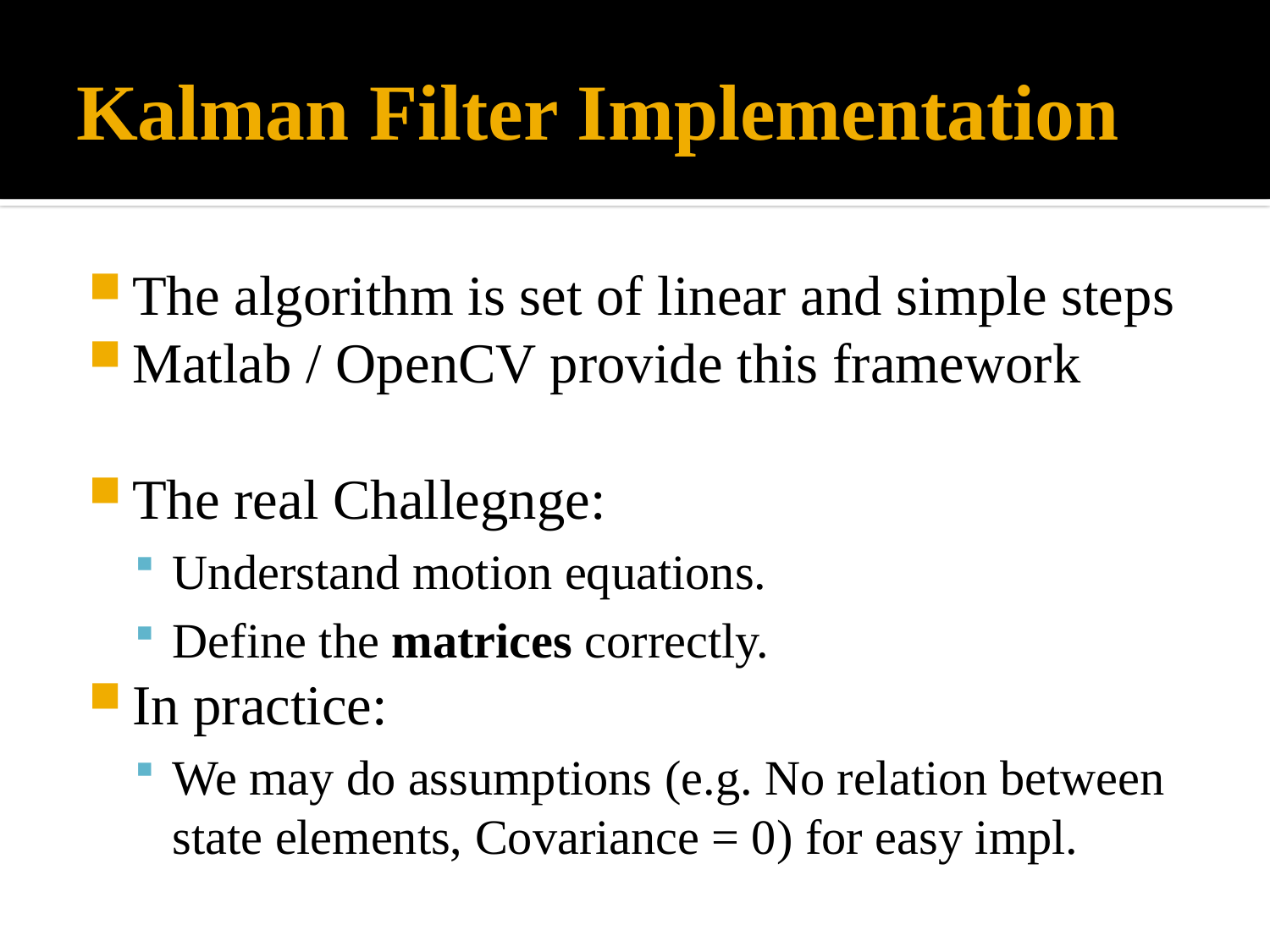

# Kalman Filter Implementation
The algorithm is set of linear and simple steps
Matlab / OpenCV provide this framework

The real Challegnge:
Understand motion equations.
Define the matrices correctly.
In practice:
We may do assumptions (e.g. No relation between state elements, Covariance = 0) for easy impl.